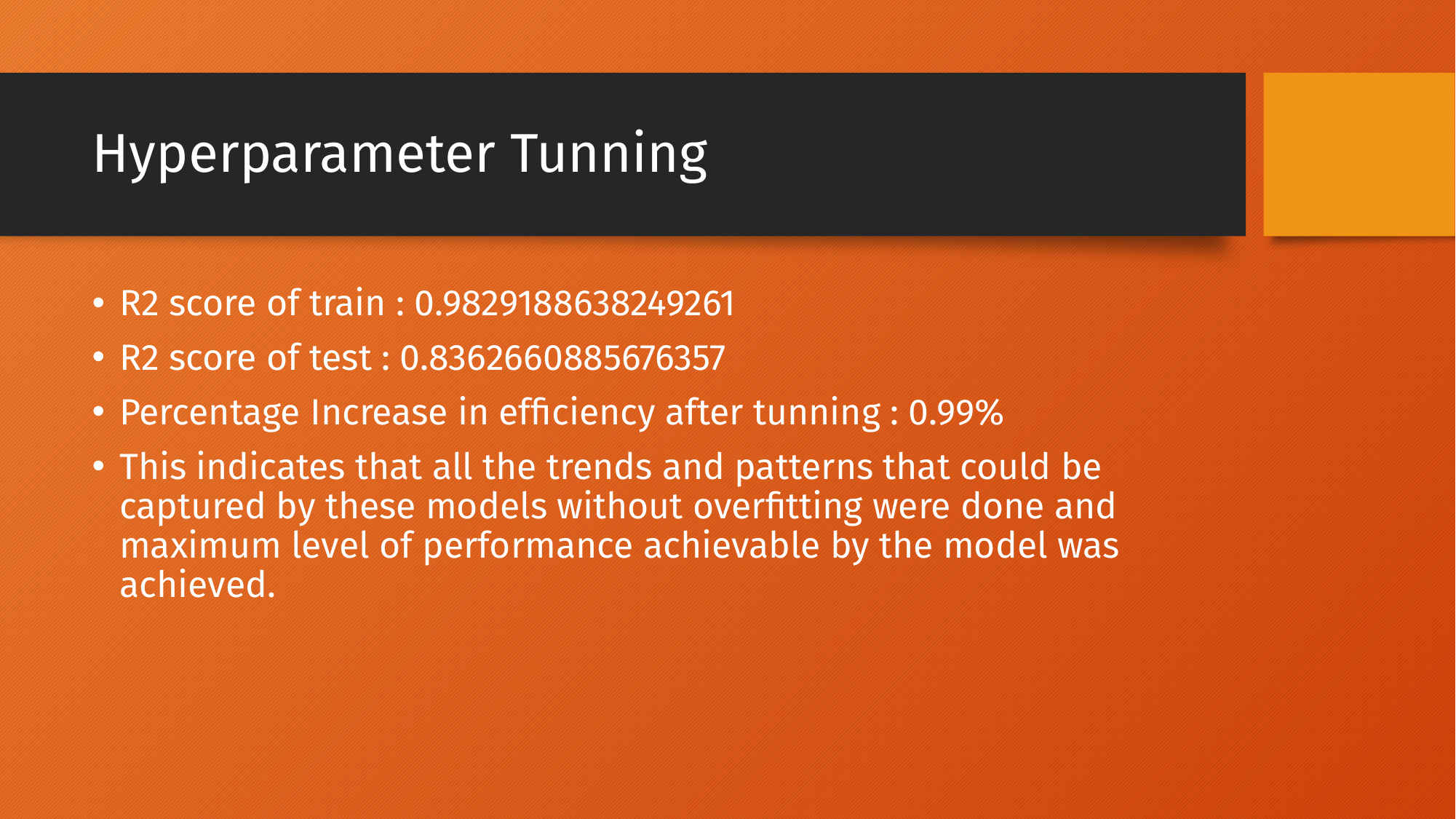

# Hyperparameter Tunning
R2 score of train : 0.9829188638249261
R2 score of test : 0.8362660885676357
Percentage Increase in efficiency after tunning : 0.99%
This indicates that all the trends and patterns that could be captured by these models without overfitting were done and maximum level of performance achievable by the model was achieved.